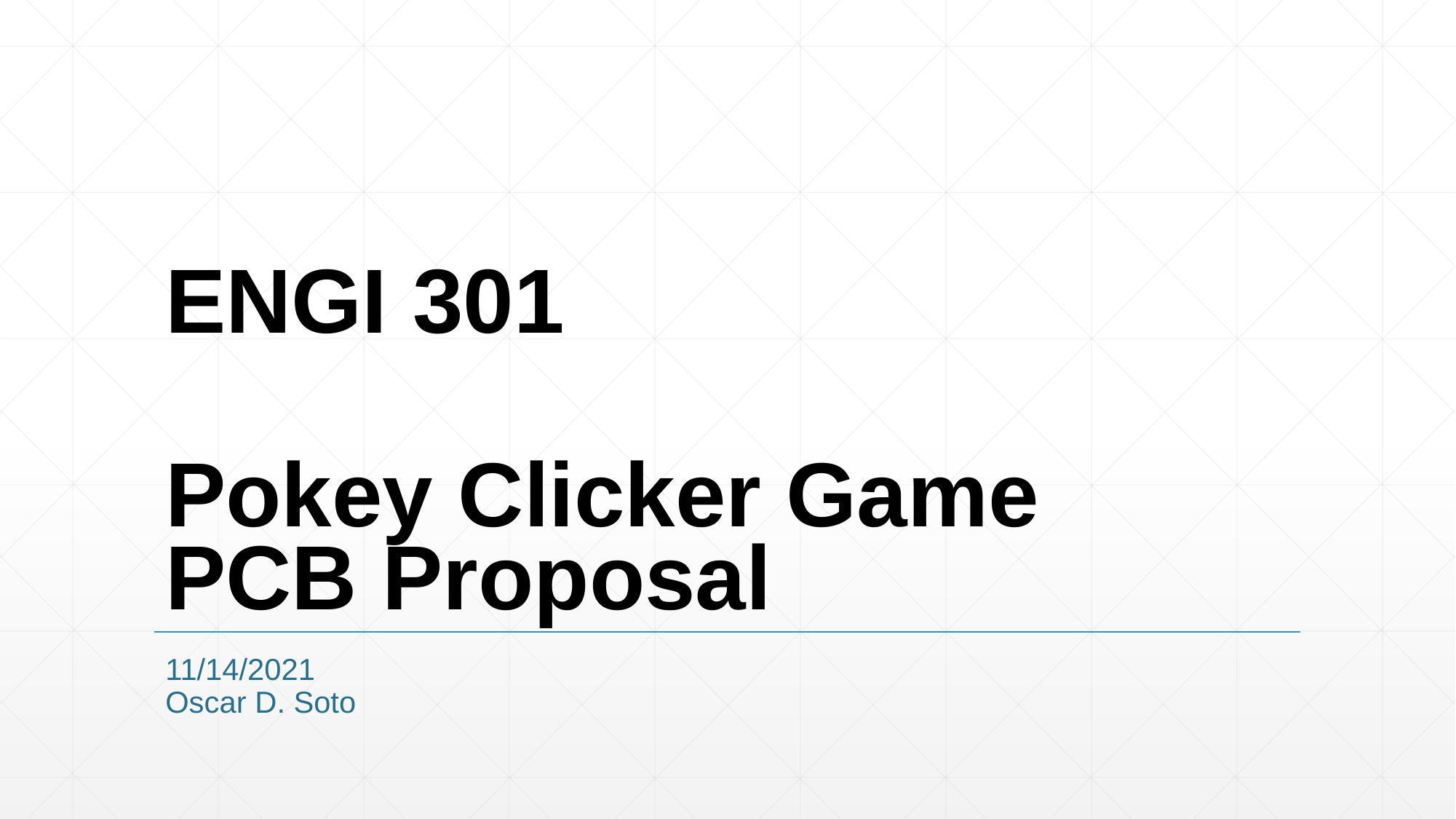

# ENGI 301 Pokey Clicker Game PCB Proposal
11/14/2021
Oscar D. Soto